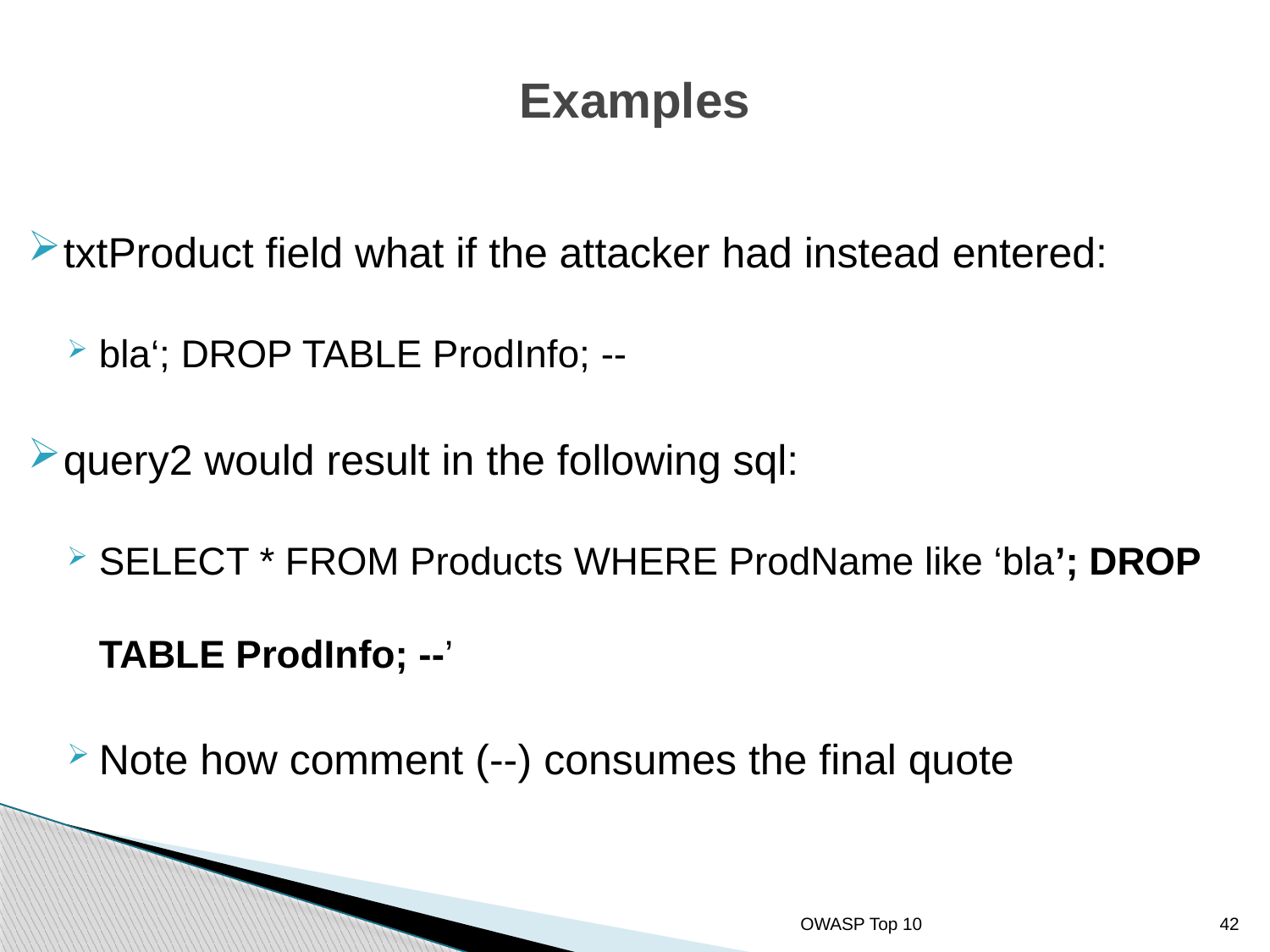

# Examples
txtProduct field what if the attacker had instead entered:
bla‘; DROP TABLE ProdInfo; --
query2 would result in the following sql:
SELECT * FROM Products WHERE ProdName like ‘bla’; DROP TABLE ProdInfo; --’
Note how comment (--) consumes the final quote
OWASP Top 10
42